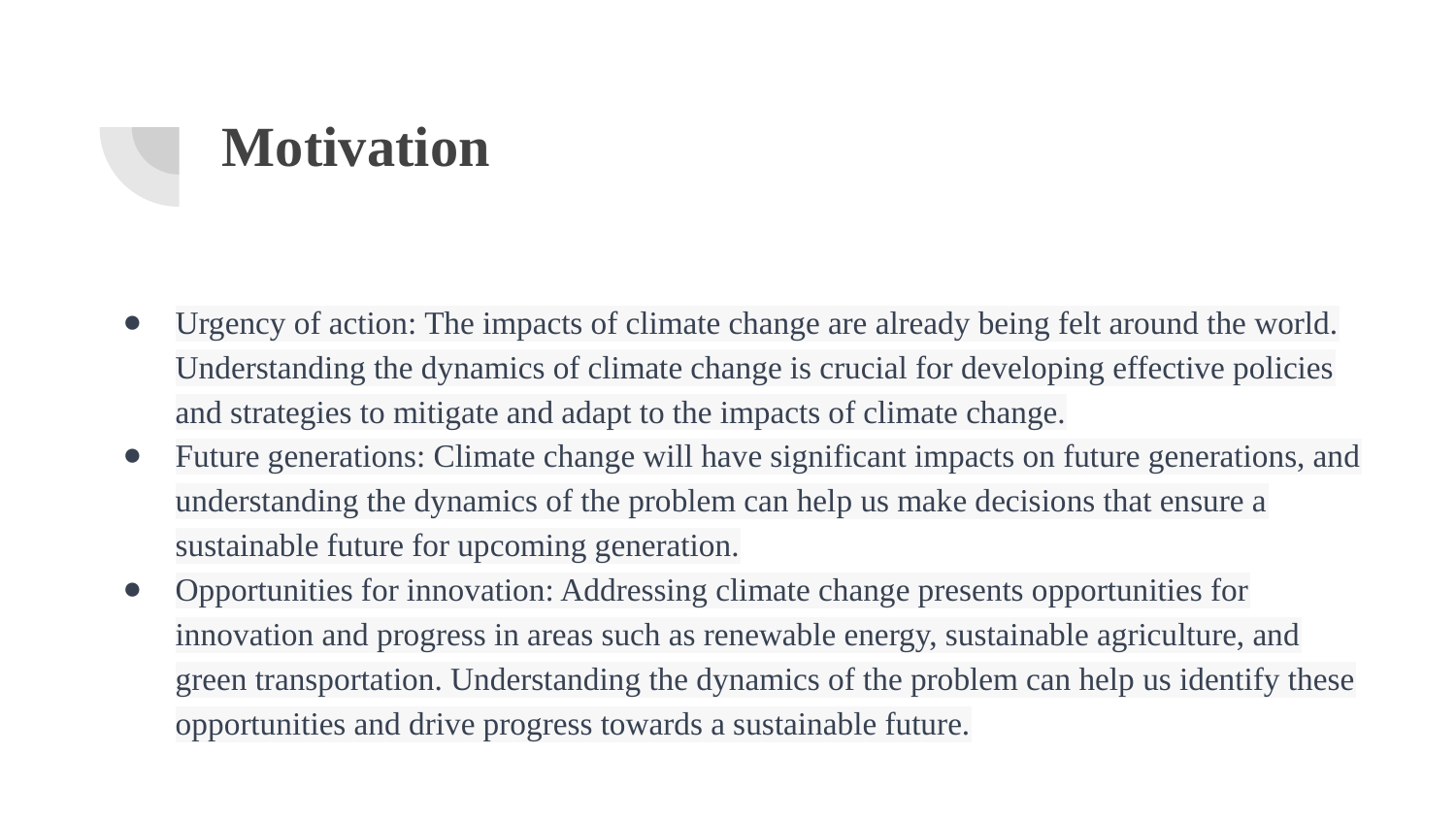

# Motivation
Urgency of action: The impacts of climate change are already being felt around the world. Understanding the dynamics of climate change is crucial for developing effective policies and strategies to mitigate and adapt to the impacts of climate change.
Future generations: Climate change will have significant impacts on future generations, and understanding the dynamics of the problem can help us make decisions that ensure a sustainable future for upcoming generation.
Opportunities for innovation: Addressing climate change presents opportunities for innovation and progress in areas such as renewable energy, sustainable agriculture, and green transportation. Understanding the dynamics of the problem can help us identify these opportunities and drive progress towards a sustainable future.